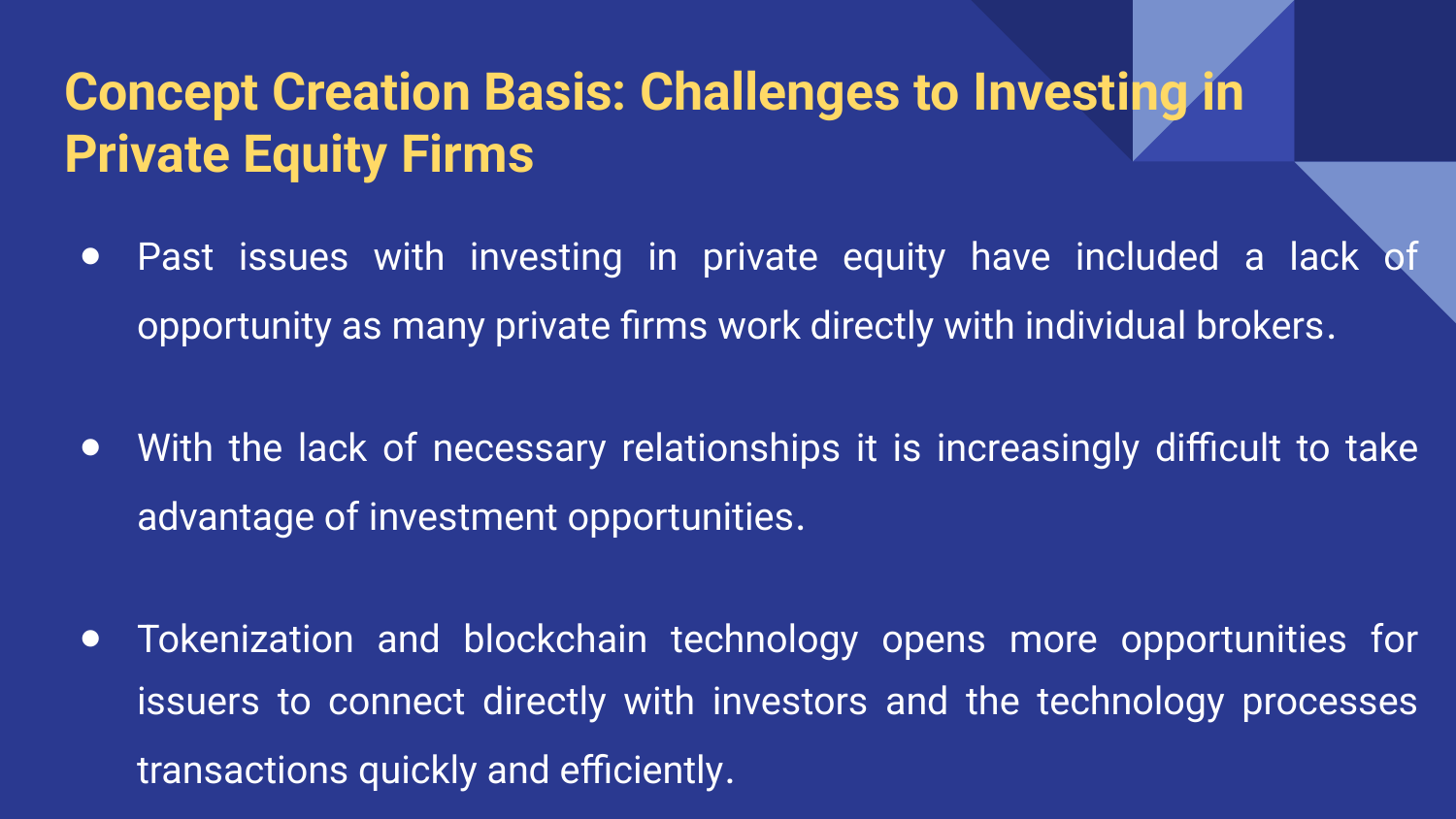

Concept Creation Basis: Challenges to Investing in Private Equity Firms
Past issues with investing in private equity have included a lack of opportunity as many private firms work directly with individual brokers.

With the lack of necessary relationships it is increasingly difficult to take advantage of investment opportunities.

Tokenization and blockchain technology opens more opportunities for issuers to connect directly with investors and the technology processes transactions quickly and efficiently.